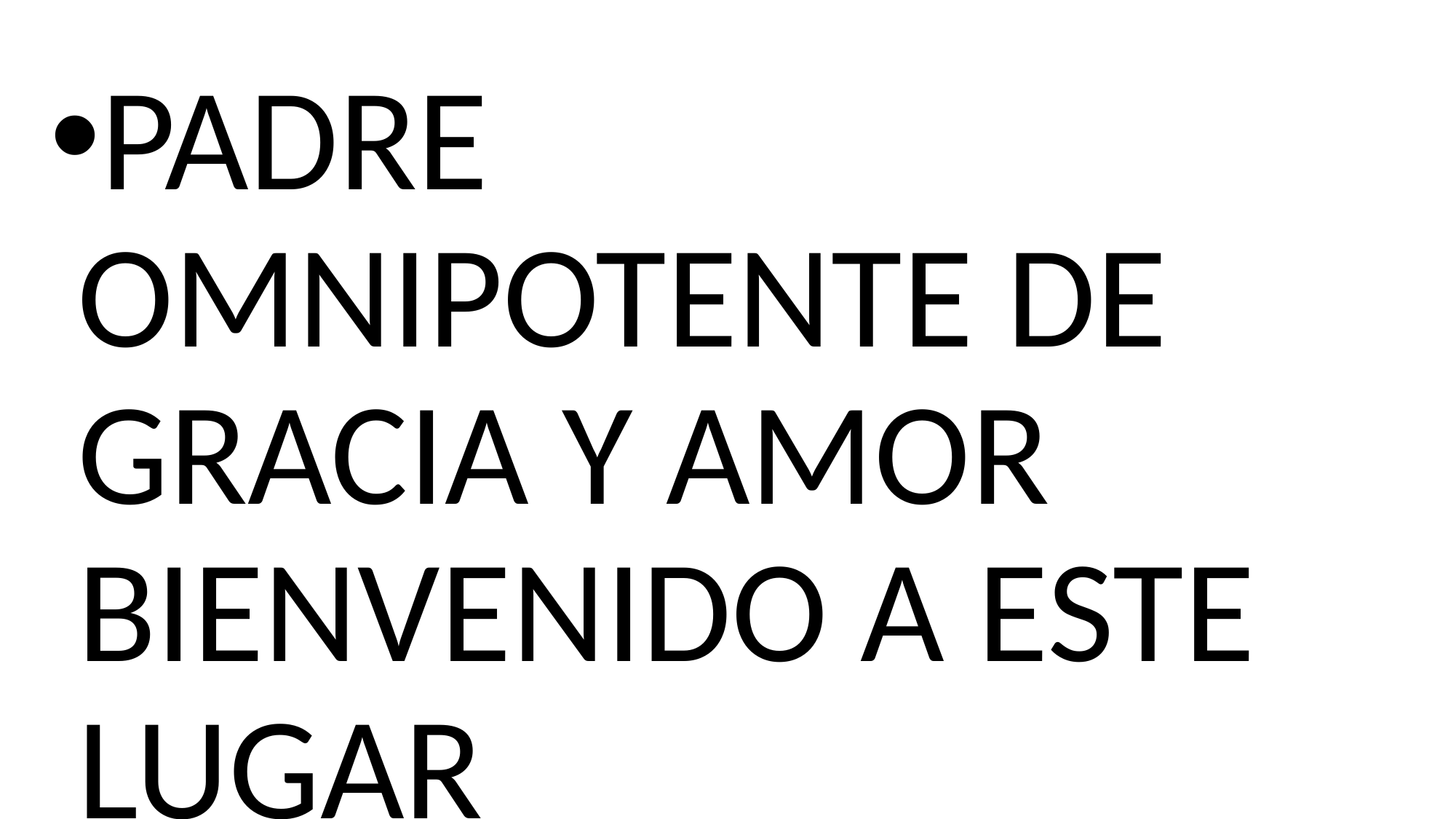

PADRE OMNIPOTENTE DE GRACIA Y AMOR BIENVENIDO A ESTE LUGAR